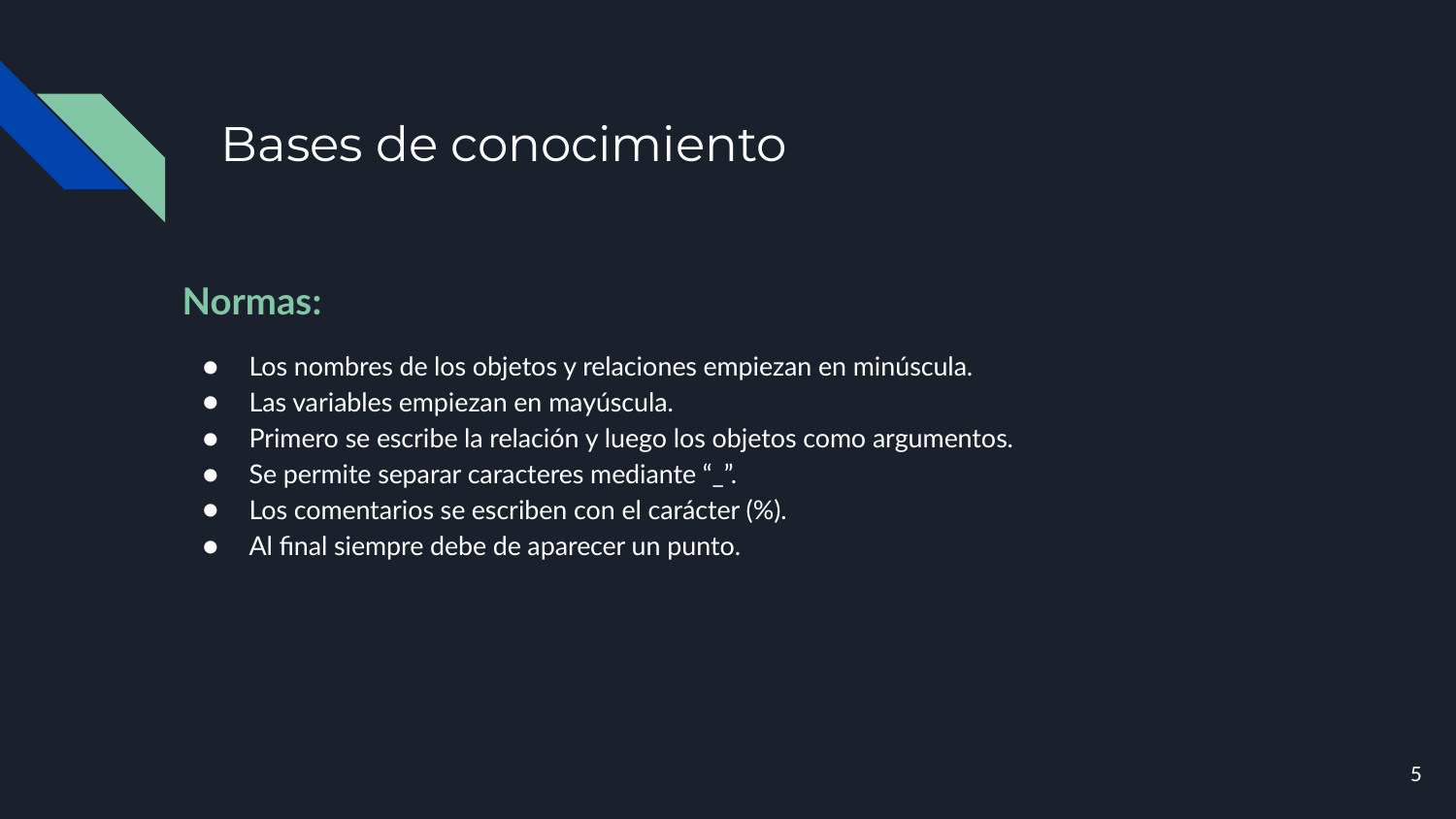

# Bases de conocimiento
Normas:
Los nombres de los objetos y relaciones empiezan en minúscula.
Las variables empiezan en mayúscula.
Primero se escribe la relación y luego los objetos como argumentos.
Se permite separar caracteres mediante “_”.
Los comentarios se escriben con el carácter (%).
Al final siempre debe de aparecer un punto.
5